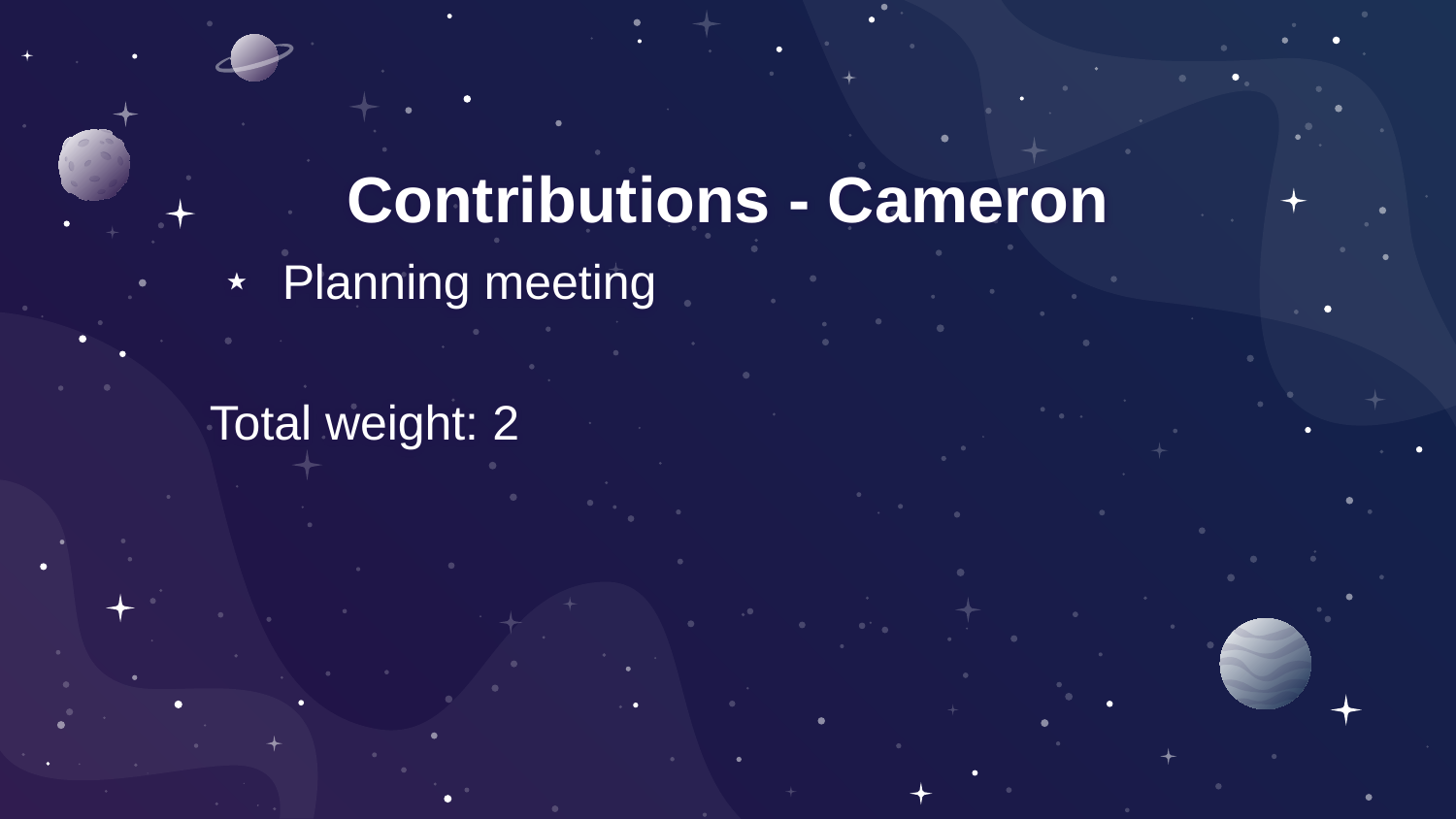

# Contributions - Cameron
Planning meeting

Total weight: 2